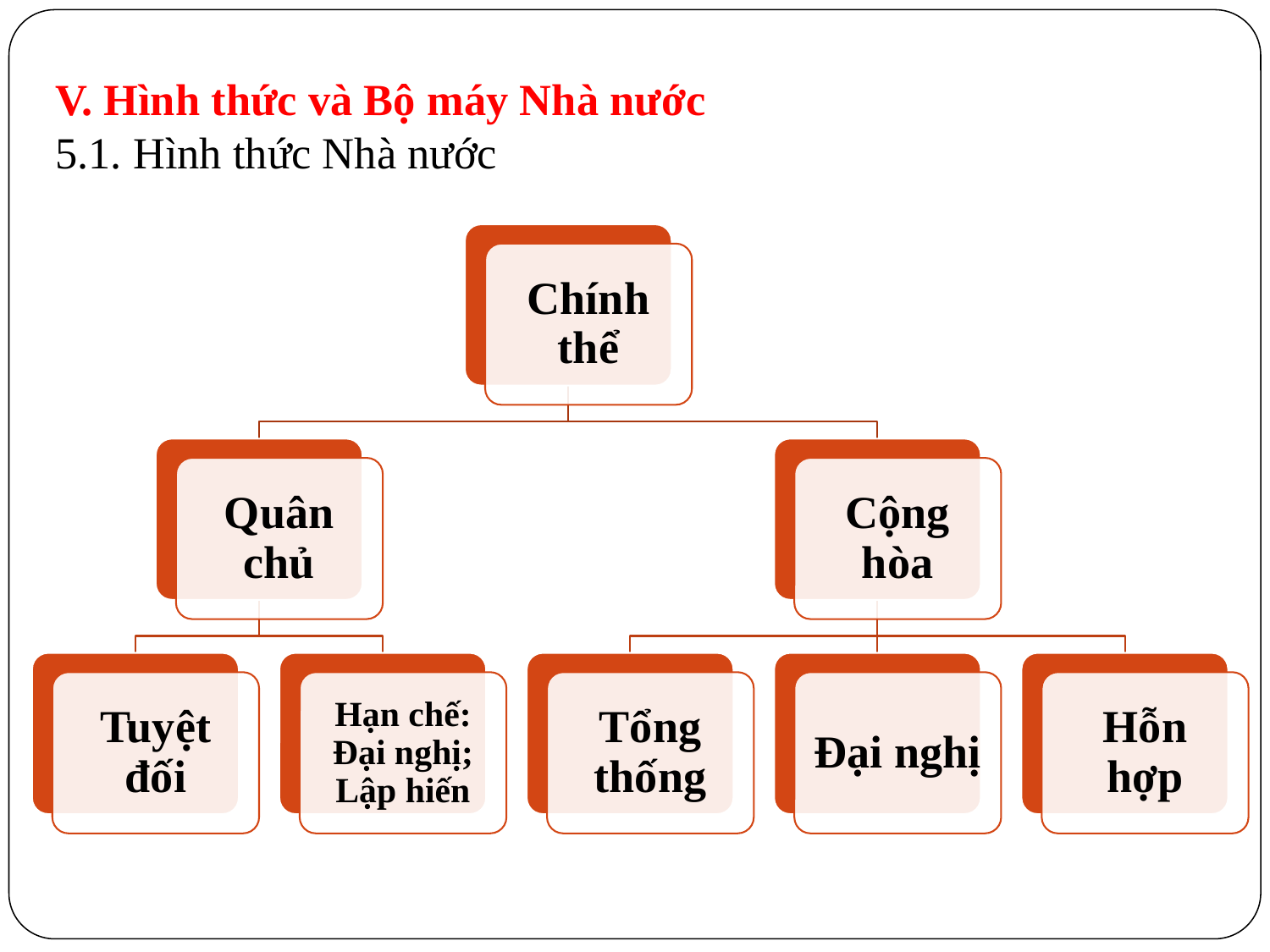

# V. Hình thức và Bộ máy Nhà nước 5.1. Hình thức Nhà nước

Chính thể

Quân chủ
Cộng hòa

Tuyệt đối
Hạn chế: Đại nghị; Lập hiến
Tổng thống
Đại nghị
Hỗn hợp